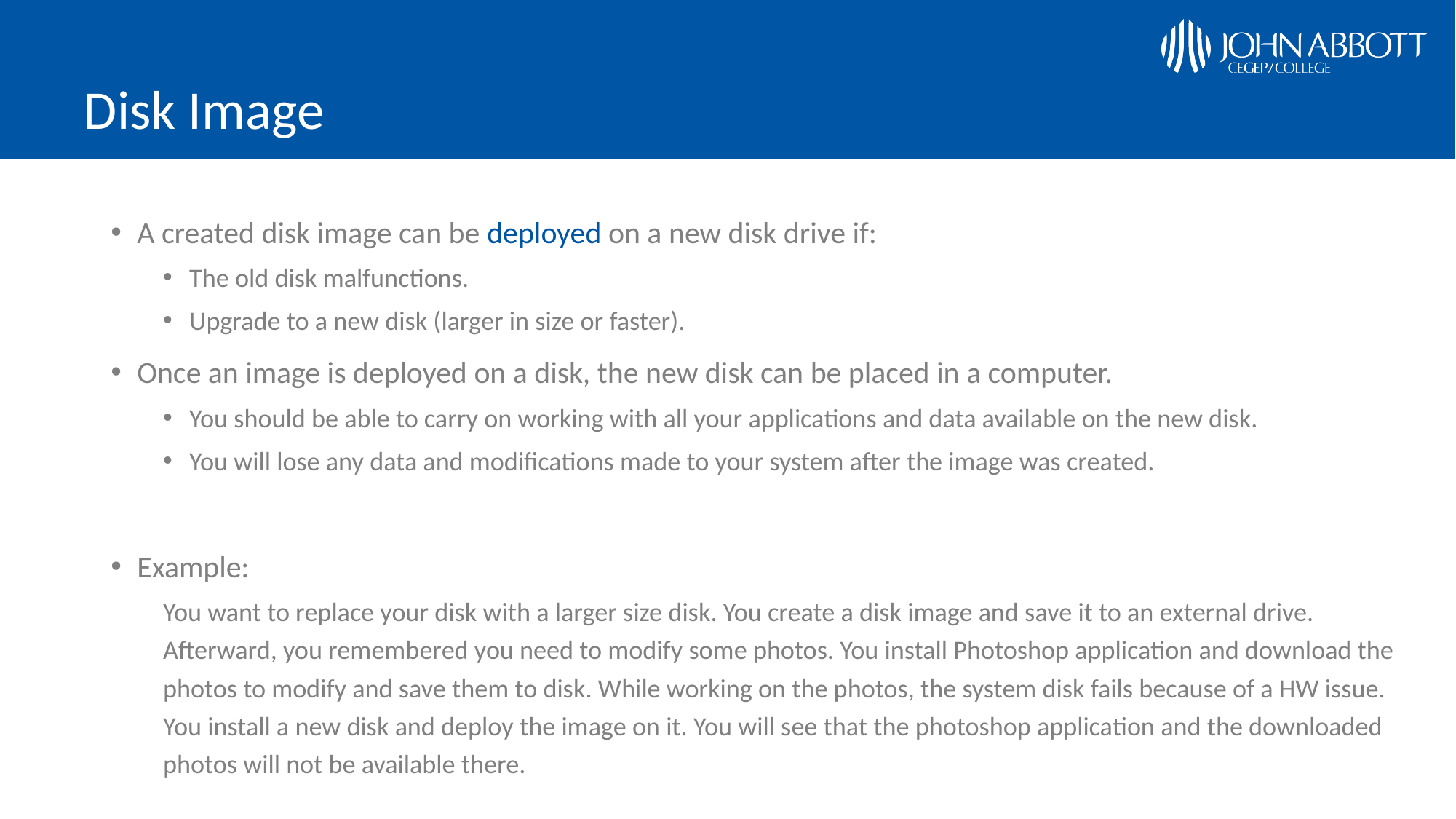

# Disk Image
A created disk image can be deployed on a new disk drive if:
The old disk malfunctions.
Upgrade to a new disk (larger in size or faster).
Once an image is deployed on a disk, the new disk can be placed in a computer.
You should be able to carry on working with all your applications and data available on the new disk.
You will lose any data and modifications made to your system after the image was created.

Example:
You want to replace your disk with a larger size disk. You create a disk image and save it to an external drive. Afterward, you remembered you need to modify some photos. You install Photoshop application and download the photos to modify and save them to disk. While working on the photos, the system disk fails because of a HW issue. You install a new disk and deploy the image on it. You will see that the photoshop application and the downloaded photos will not be available there.